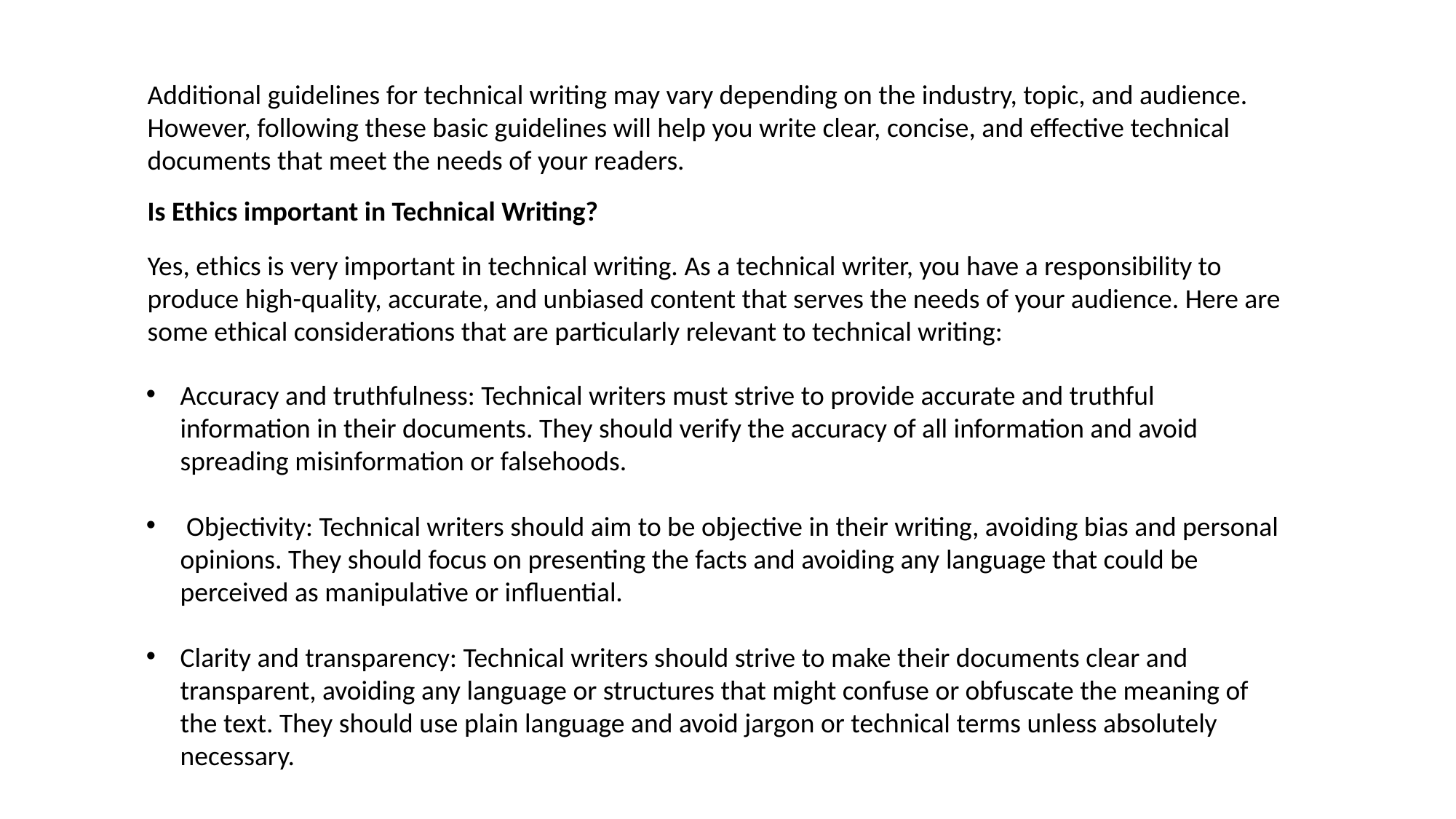

Additional guidelines for technical writing may vary depending on the industry, topic, and audience. However, following these basic guidelines will help you write clear, concise, and effective technical documents that meet the needs of your readers.
Is Ethics important in Technical Writing?
Yes, ethics is very important in technical writing. As a technical writer, you have a responsibility to produce high-quality, accurate, and unbiased content that serves the needs of your audience. Here are some ethical considerations that are particularly relevant to technical writing:
Accuracy and truthfulness: Technical writers must strive to provide accurate and truthful information in their documents. They should verify the accuracy of all information and avoid spreading misinformation or falsehoods.

 Objectivity: Technical writers should aim to be objective in their writing, avoiding bias and personal opinions. They should focus on presenting the facts and avoiding any language that could be perceived as manipulative or influential.

Clarity and transparency: Technical writers should strive to make their documents clear and transparent, avoiding any language or structures that might confuse or obfuscate the meaning of the text. They should use plain language and avoid jargon or technical terms unless absolutely necessary.